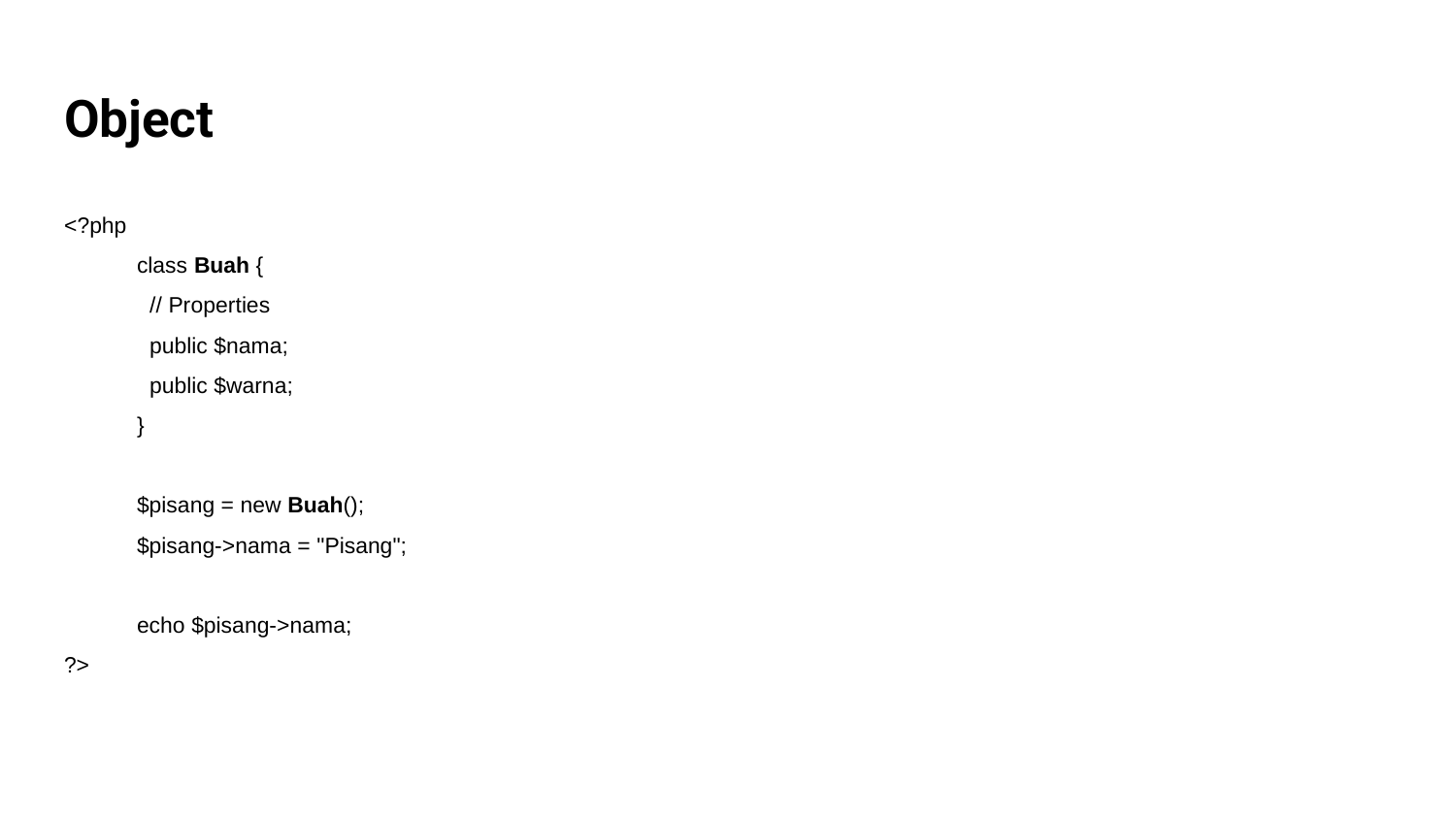

# Object
<?php
class Buah {
  // Properties
  public $nama;
  public $warna;
}

$pisang = new Buah();
$pisang->nama = "Pisang";

echo $pisang->nama;
?>